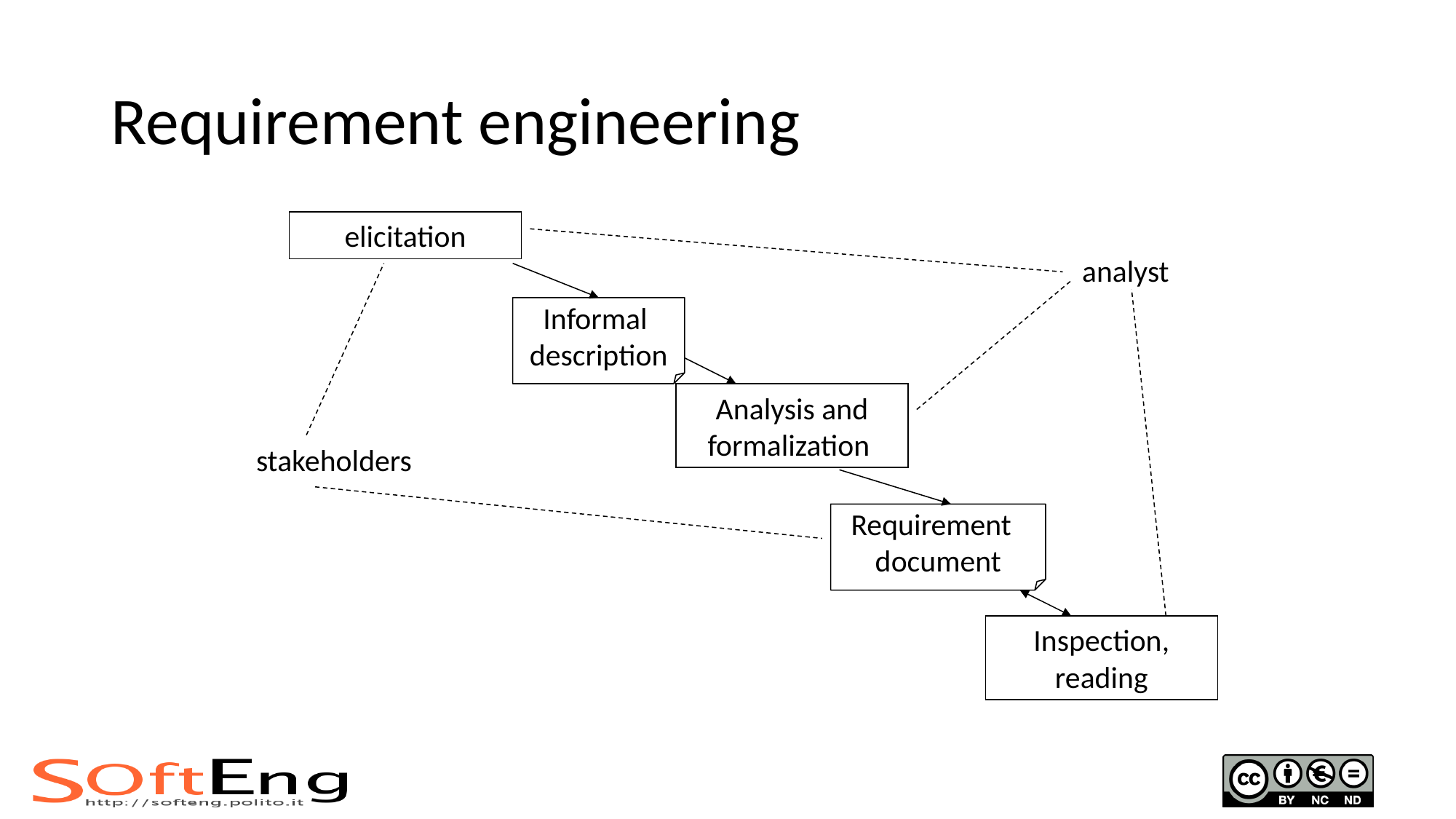

# Requirement engineering
elicitation

analyst

Informal
description

Analysis and formalization
stakeholders

Requirement
document

Inspection, reading